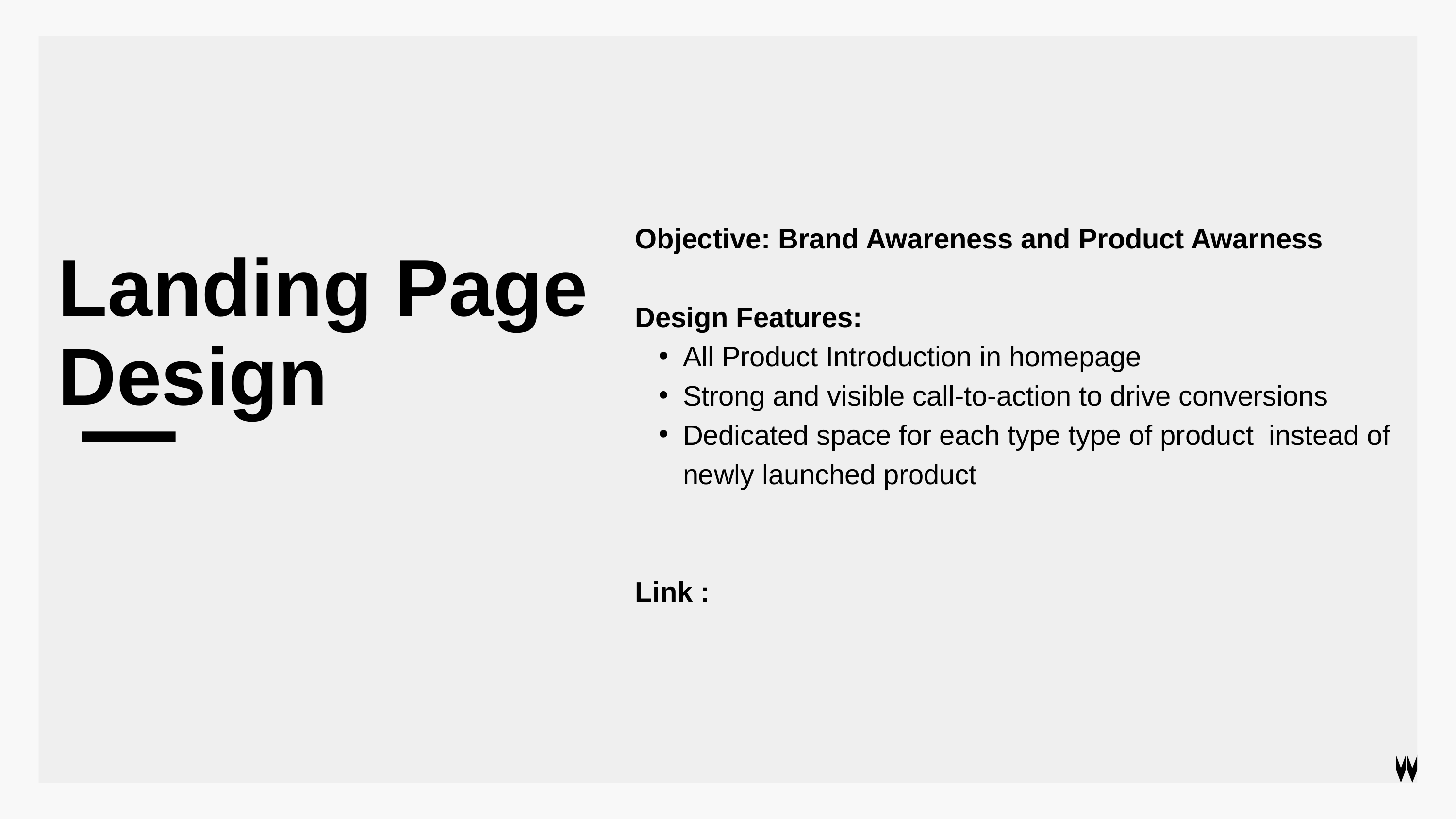

Objective: Brand Awareness and Product Awarness

Design Features:
All Product Introduction in homepage
Strong and visible call-to-action to drive conversions
Dedicated space for each type type of product  instead of newly launched product

Link :

Landing Page Design